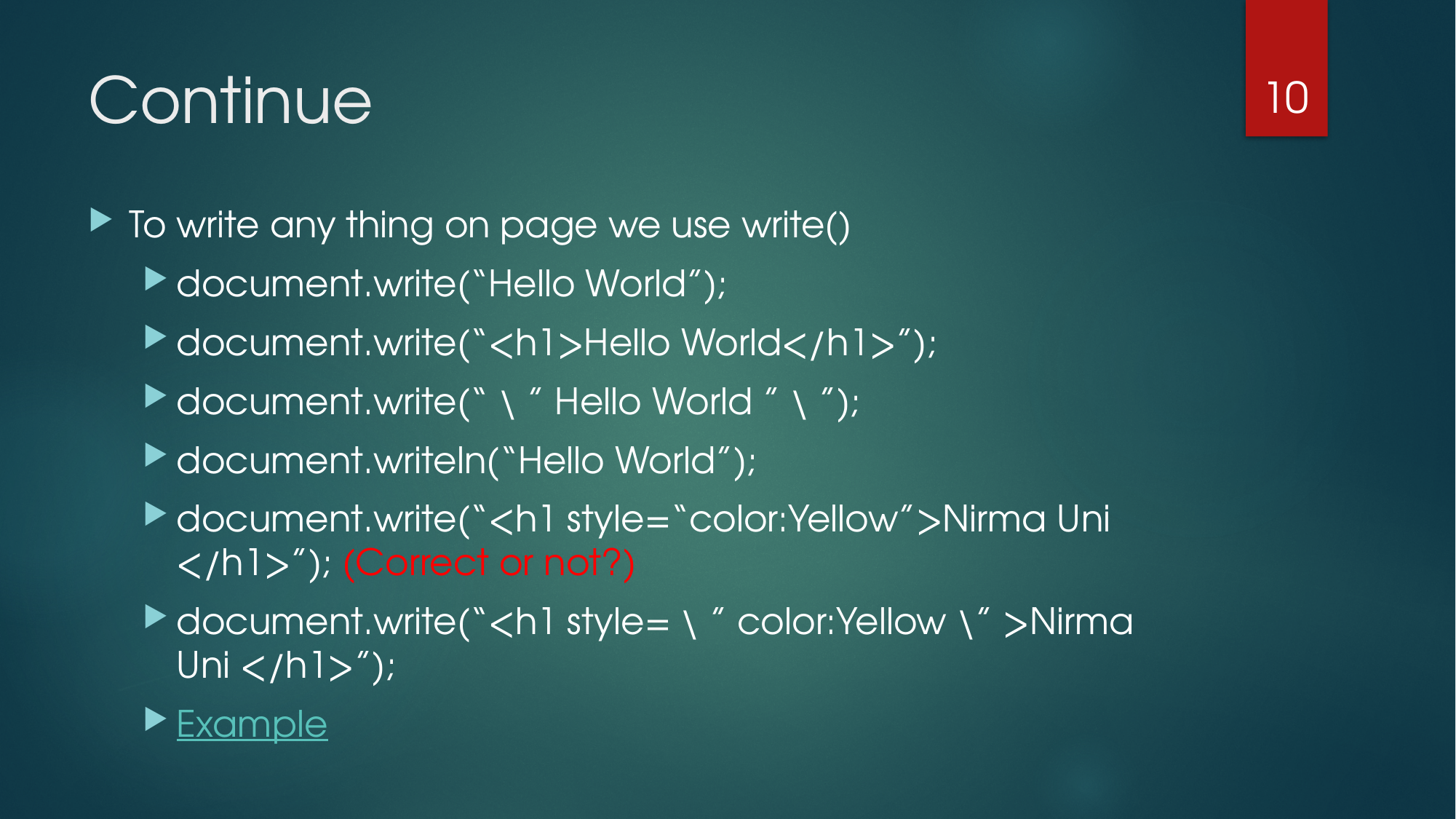

10
# Continue
To write any thing on page we use write()
document.write(“Hello World”);
document.write(“<h1>Hello World</h1>”);
document.write(“ \ ” Hello World ” \ ”);
document.writeln(“Hello World”);
document.write(“<h1 style=“color:Yellow”>Nirma Uni </h1>”); (Correct or not?)
document.write(“<h1 style= \ ” color:Yellow \” >Nirma Uni </h1>”);
Example